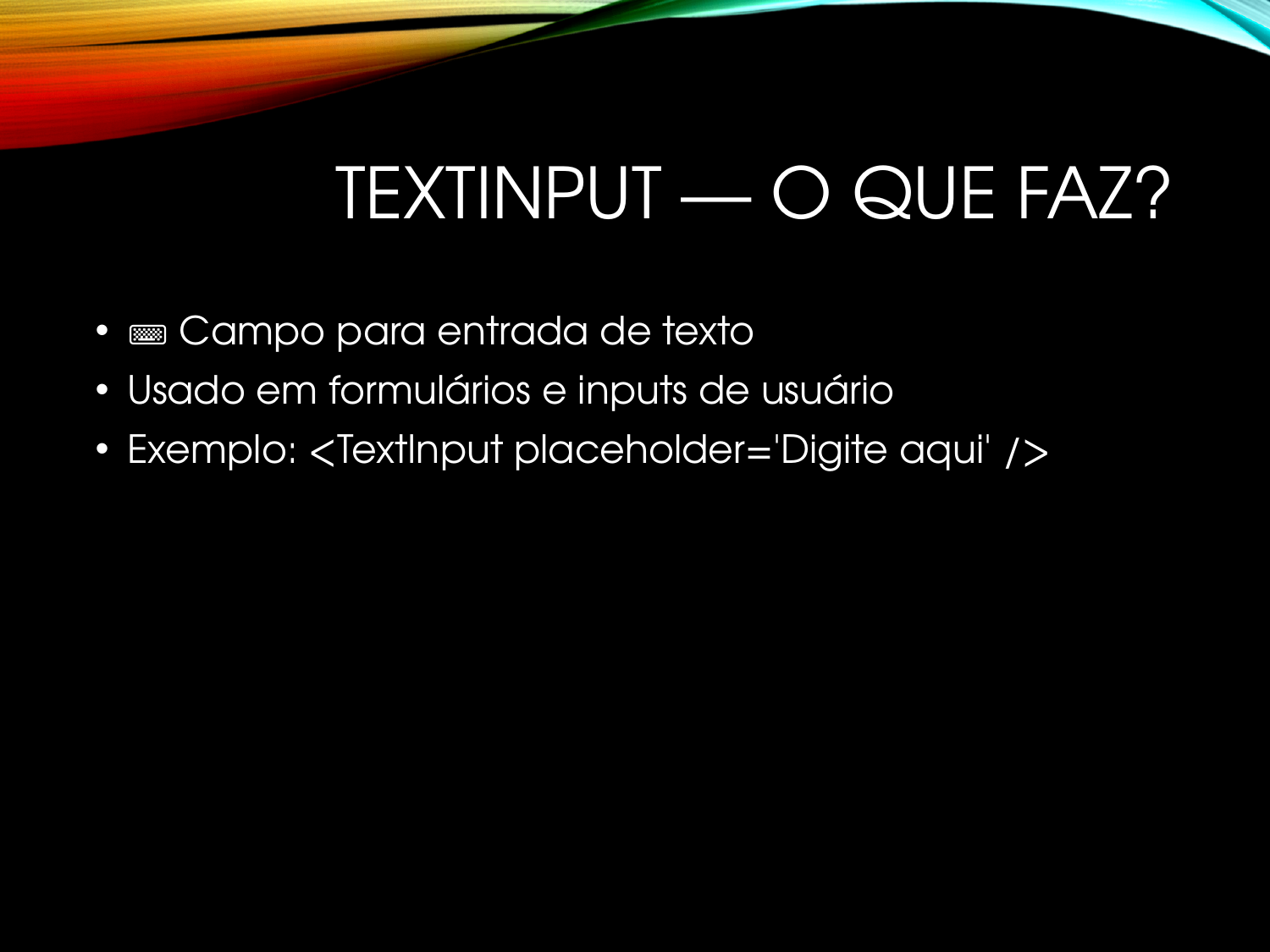

# TextInput — O que faz?
⌨️ Campo para entrada de texto
Usado em formulários e inputs de usuário
Exemplo: <TextInput placeholder='Digite aqui' />